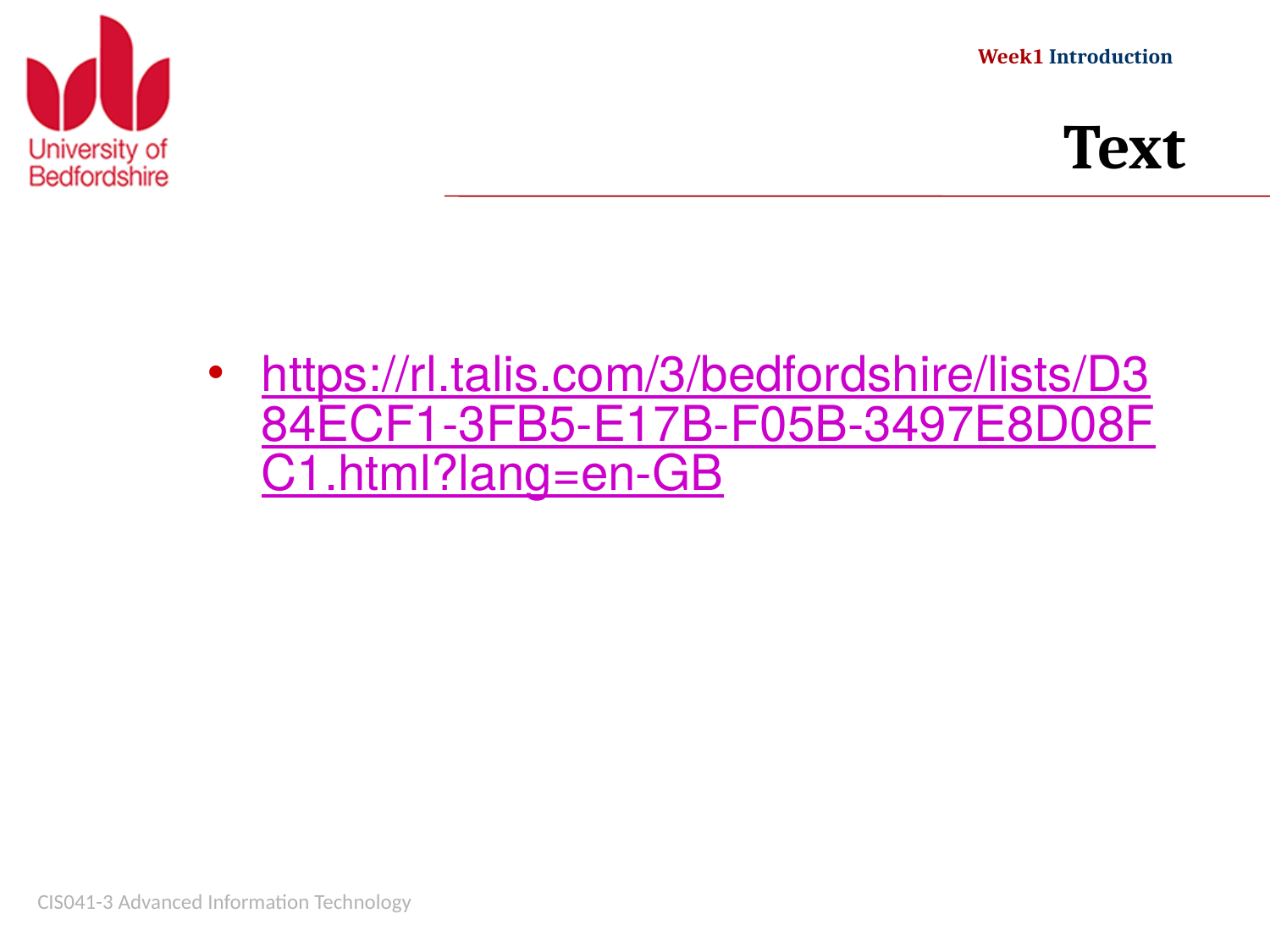

# Text
https://rl.talis.com/3/bedfordshire/lists/D384ECF1-3FB5-E17B-F05B-3497E8D08FC1.html?lang=en-GB

CIS041-3 Advanced Information Technology